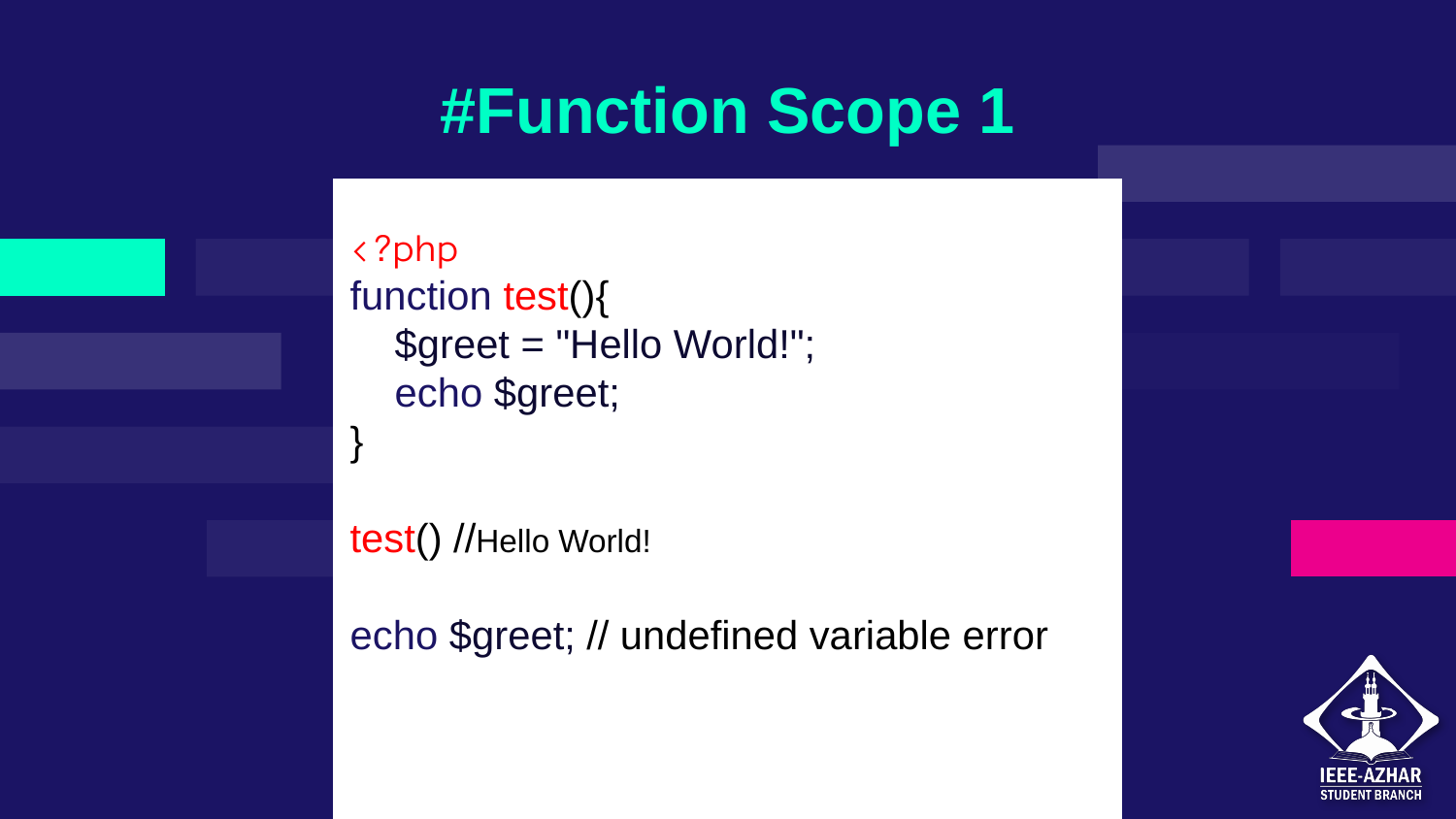

# #Function Scope 1
<?php
function test(){
    $greet = "Hello World!";
    echo $greet;
}

test() //Hello World!

echo $greet; // undefined variable error